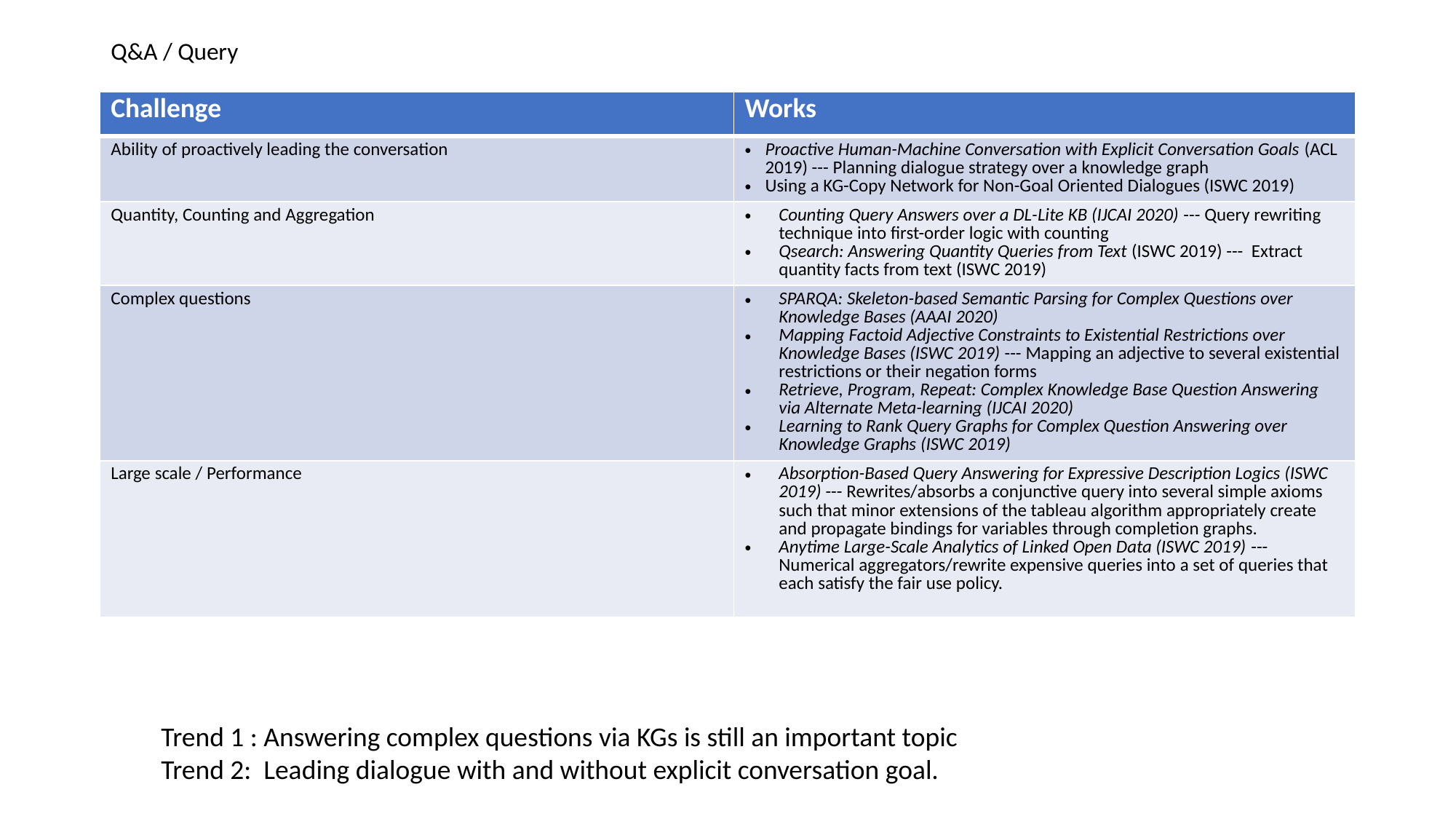

# Q&A / Query
| Challenge | Works |
| --- | --- |
| Ability of proactively leading the conversation | Proactive Human-Machine Conversation with Explicit Conversation Goals (ACL 2019) --- Planning dialogue strategy over a knowledge graph Using a KG-Copy Network for Non-Goal Oriented Dialogues (ISWC 2019) |
| Quantity, Counting and Aggregation | Counting Query Answers over a DL-Lite KB (IJCAI 2020) --- Query rewriting technique into first-order logic with counting Qsearch: Answering Quantity Queries from Text (ISWC 2019) --- Extract quantity facts from text (ISWC 2019) |
| Complex questions | SPARQA: Skeleton-based Semantic Parsing for Complex Questions over Knowledge Bases (AAAI 2020) Mapping Factoid Adjective Constraints to Existential Restrictions over Knowledge Bases (ISWC 2019) --- Mapping an adjective to several existential restrictions or their negation forms Retrieve, Program, Repeat: Complex Knowledge Base Question Answering via Alternate Meta-learning (IJCAI 2020) Learning to Rank Query Graphs for Complex Question Answering over Knowledge Graphs (ISWC 2019) |
| Large scale / Performance | Absorption-Based Query Answering for Expressive Description Logics (ISWC 2019) --- Rewrites/absorbs a conjunctive query into several simple axioms such that minor extensions of the tableau algorithm appropriately create and propagate bindings for variables through completion graphs. Anytime Large-Scale Analytics of Linked Open Data (ISWC 2019) --- Numerical aggregators/rewrite expensive queries into a set of queries that each satisfy the fair use policy. |
Trend 1 : Answering complex questions via KGs is still an important topic
Trend 2:  Leading dialogue with and without explicit conversation goal.